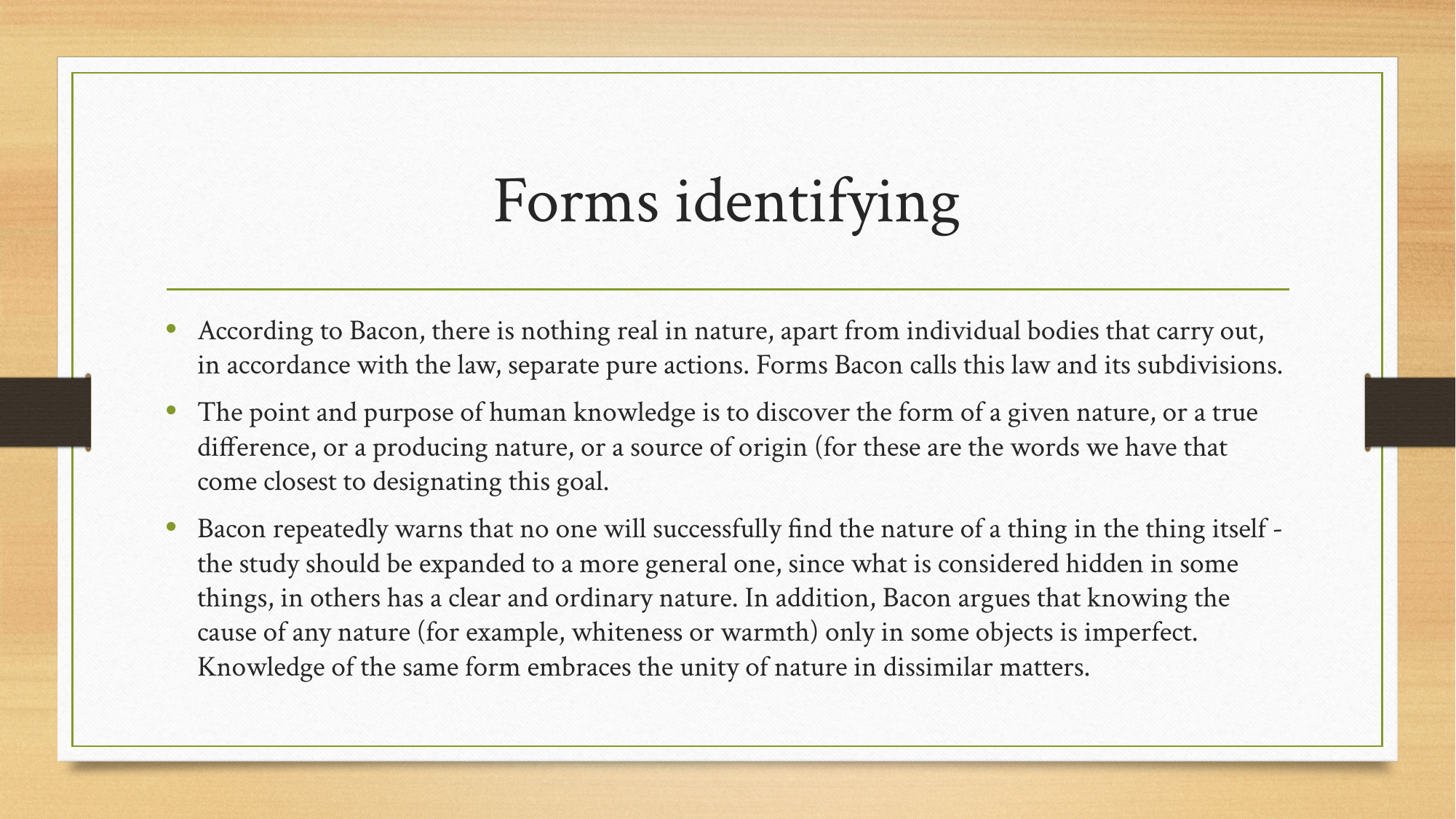

# Forms identifying
According to Bacon, there is nothing real in nature, apart from individual bodies that carry out, in accordance with the law, separate pure actions. Forms Bacon calls this law and its subdivisions.
The point and purpose of human knowledge is to discover the form of a given nature, or a true difference, or a producing nature, or a source of origin (for these are the words we have that come closest to designating this goal.
Bacon repeatedly warns that no one will successfully find the nature of a thing in the thing itself - the study should be expanded to a more general one, since what is considered hidden in some things, in others has a clear and ordinary nature. In addition, Bacon argues that knowing the cause of any nature (for example, whiteness or warmth) only in some objects is imperfect. Knowledge of the same form embraces the unity of nature in dissimilar matters.